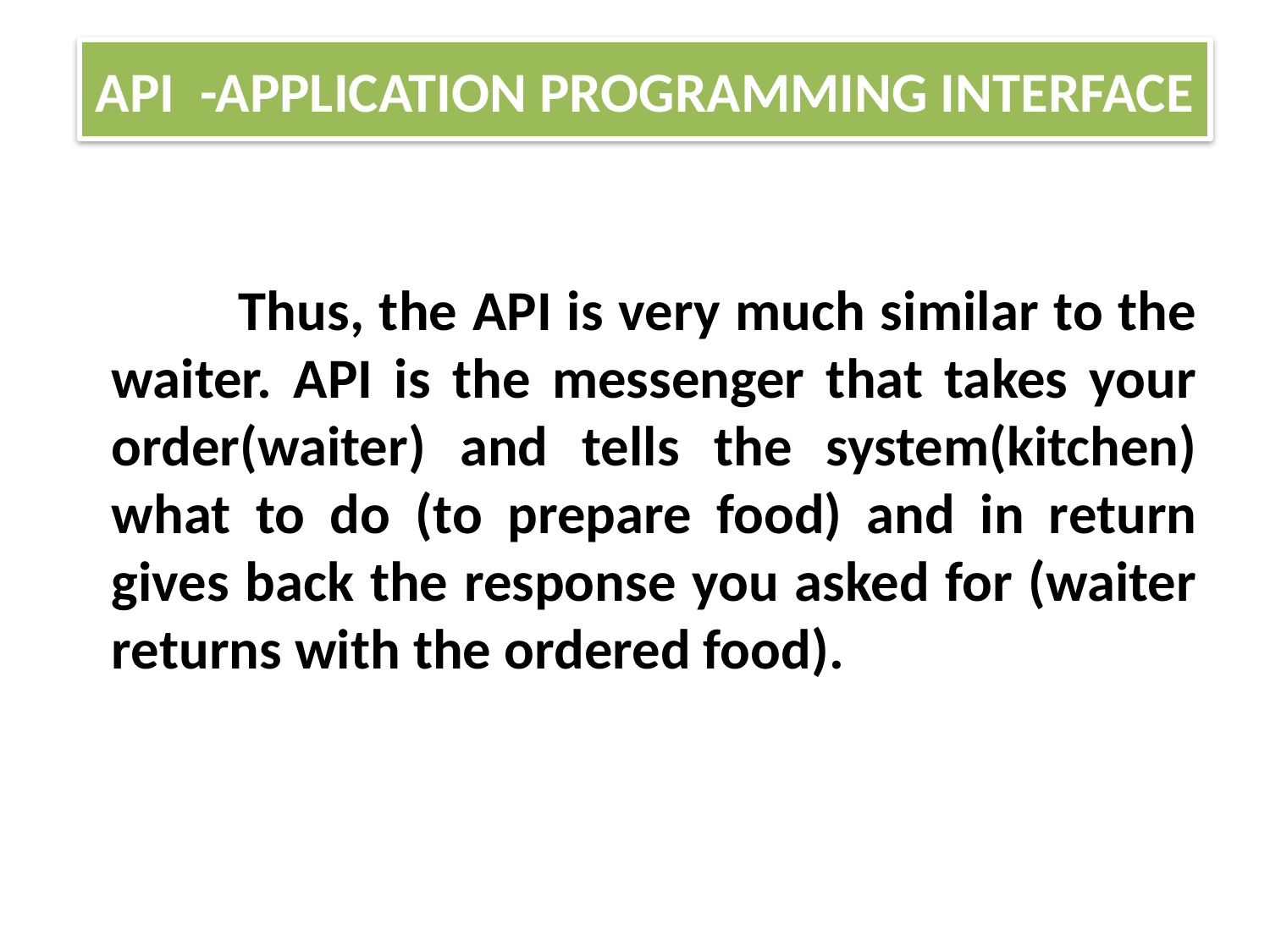

# API  -APPLICATION PROGRAMMING INTERFACE
	Thus, the API is very much similar to the waiter. API is the messenger that takes your order(waiter) and tells the system(kitchen) what to do (to prepare food) and in return gives back the response you asked for (waiter returns with the ordered food).